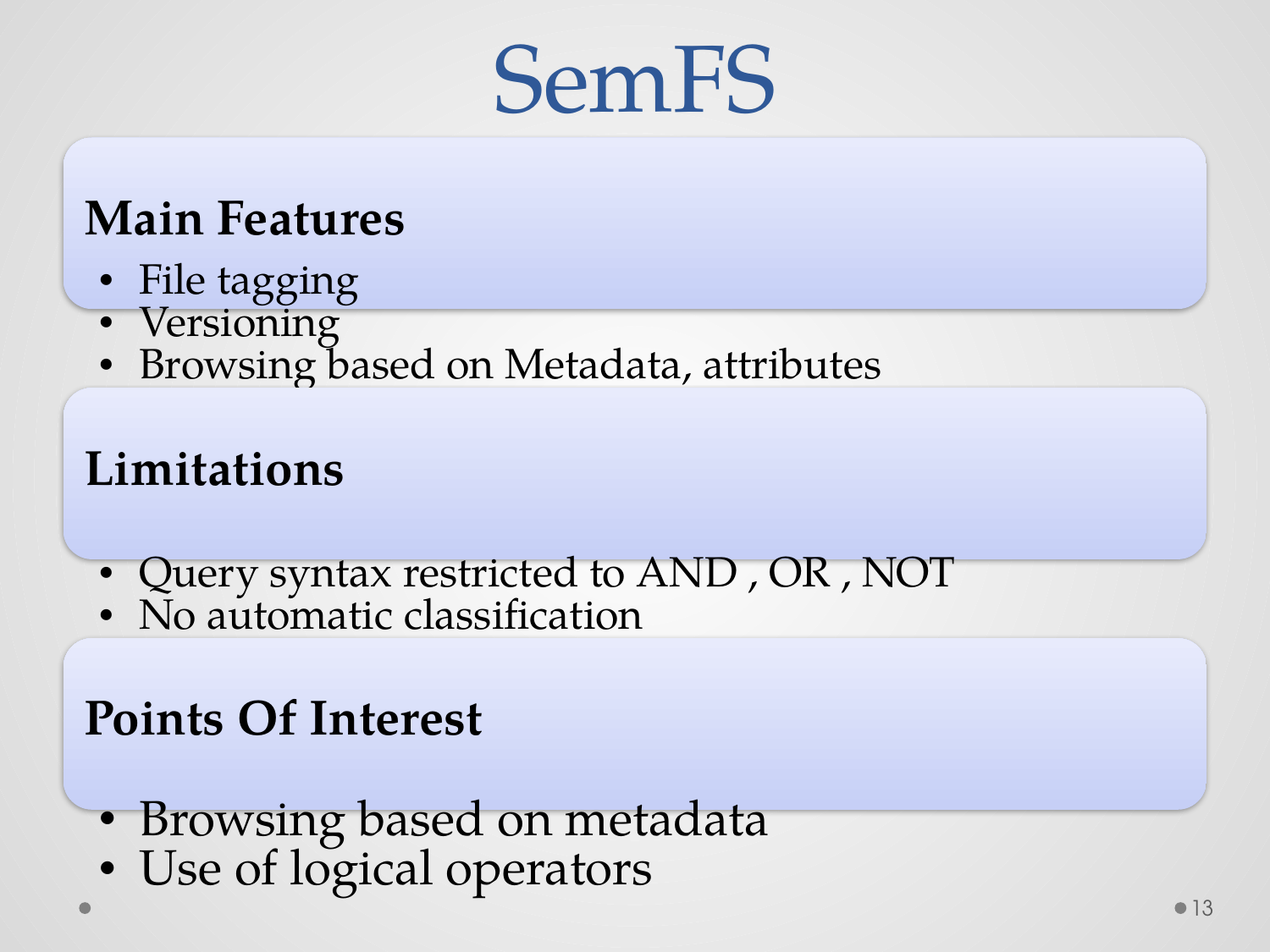

# SemFS
Main Features
File tagging
Versioning
Browsing based on Metadata, attributes
Logical operators for filtering results
Limitations
Query syntax restricted to AND , OR , NOT
Points Of Interest
Browsing based on metadata
Use of logical operators
No automatic classification
13